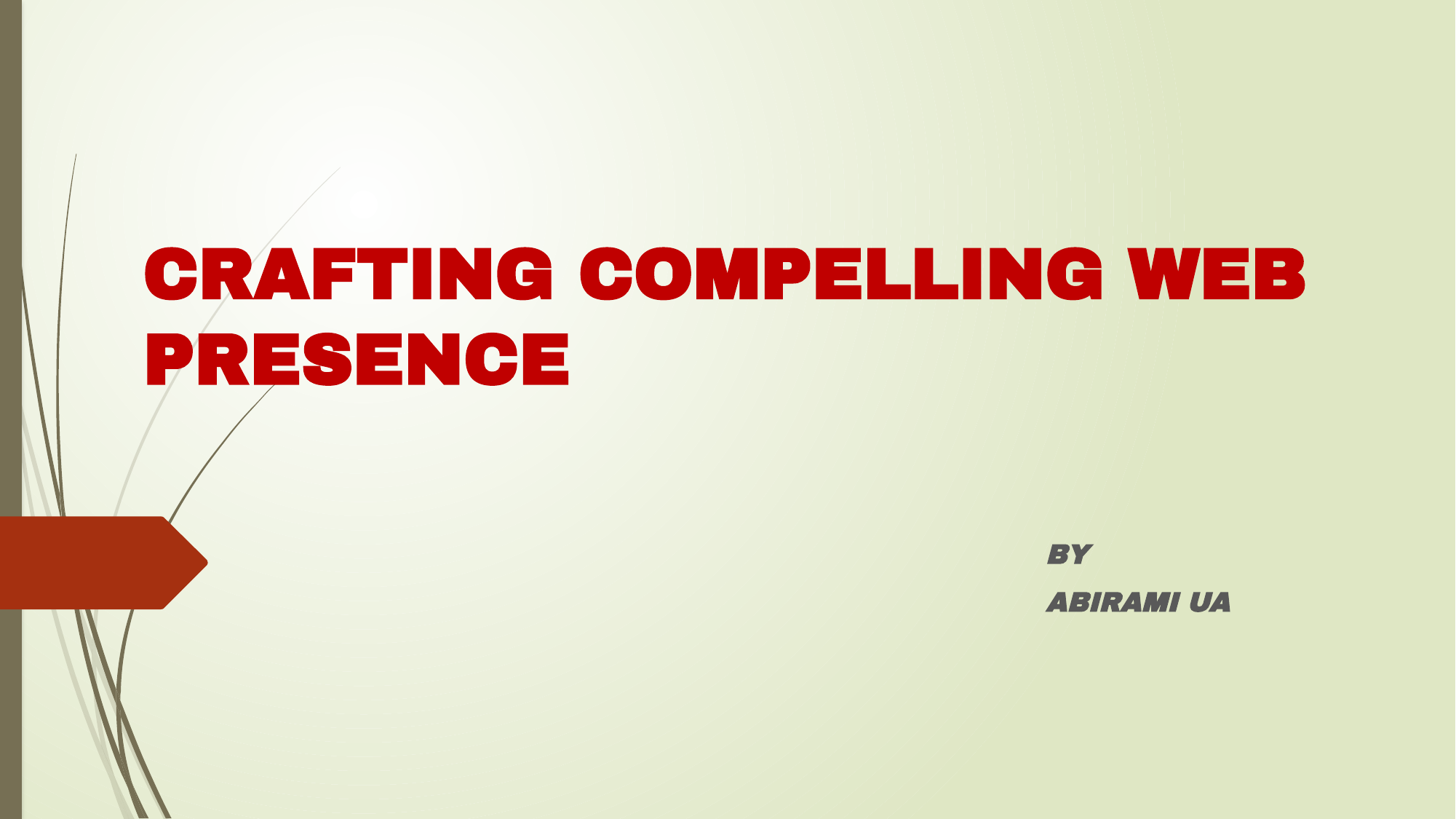

# CRAFTING COMPELLING WEB PRESENCE
BY
ABIRAMI UA